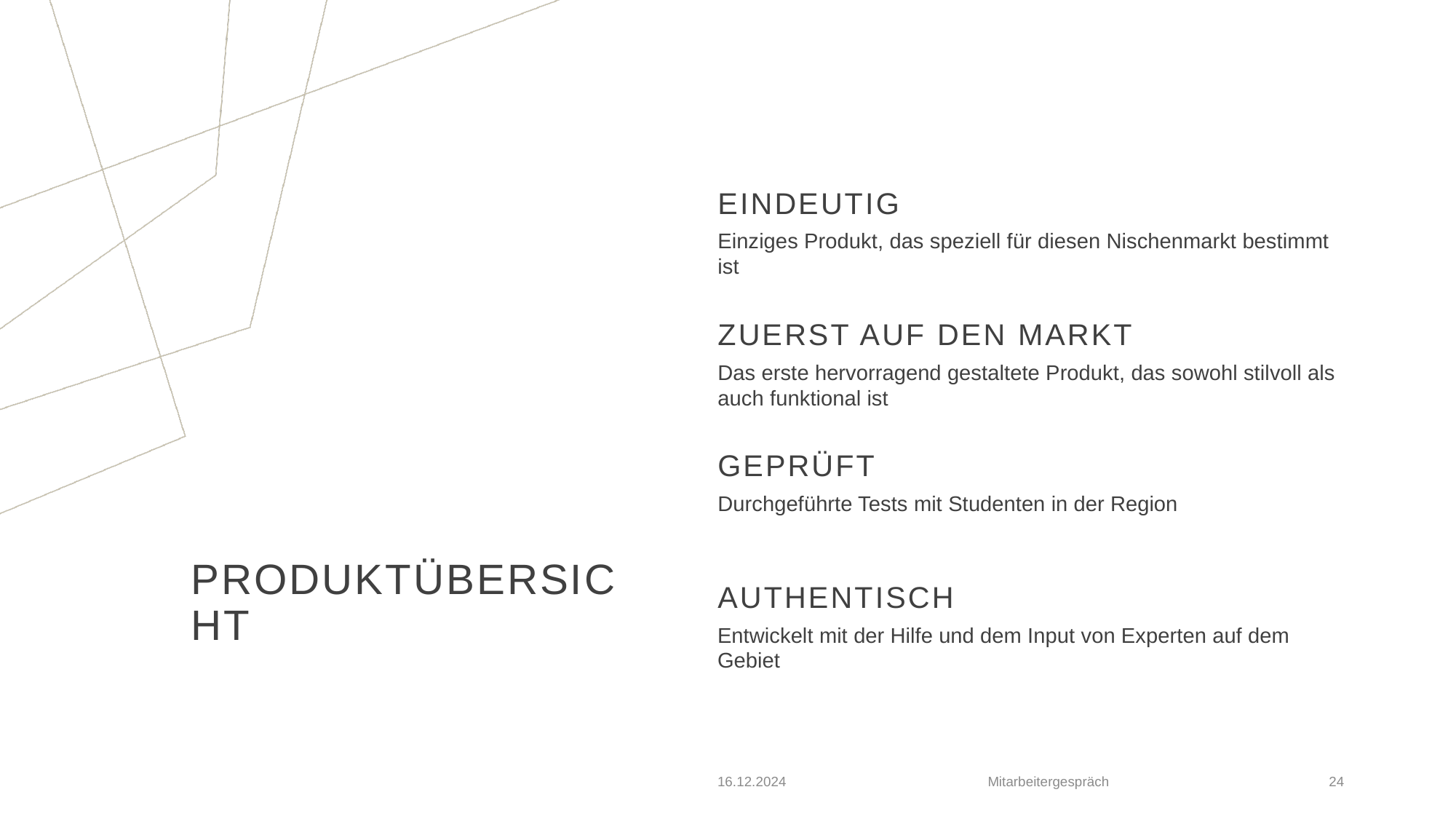

EINDEUTIG
Einziges Produkt, das speziell für diesen Nischenmarkt bestimmt ist
ZUERST AUF DEN MARKT
Das erste hervorragend gestaltete Produkt, das sowohl stilvoll als auch funktional ist
GEPRÜFT
Durchgeführte Tests mit Studenten in der Region
# PRODUKTÜBERSICHT
AUTHENTISCH
Entwickelt mit der Hilfe und dem Input von Experten auf dem Gebiet
16.12.2024
Mitarbeitergespräch
24